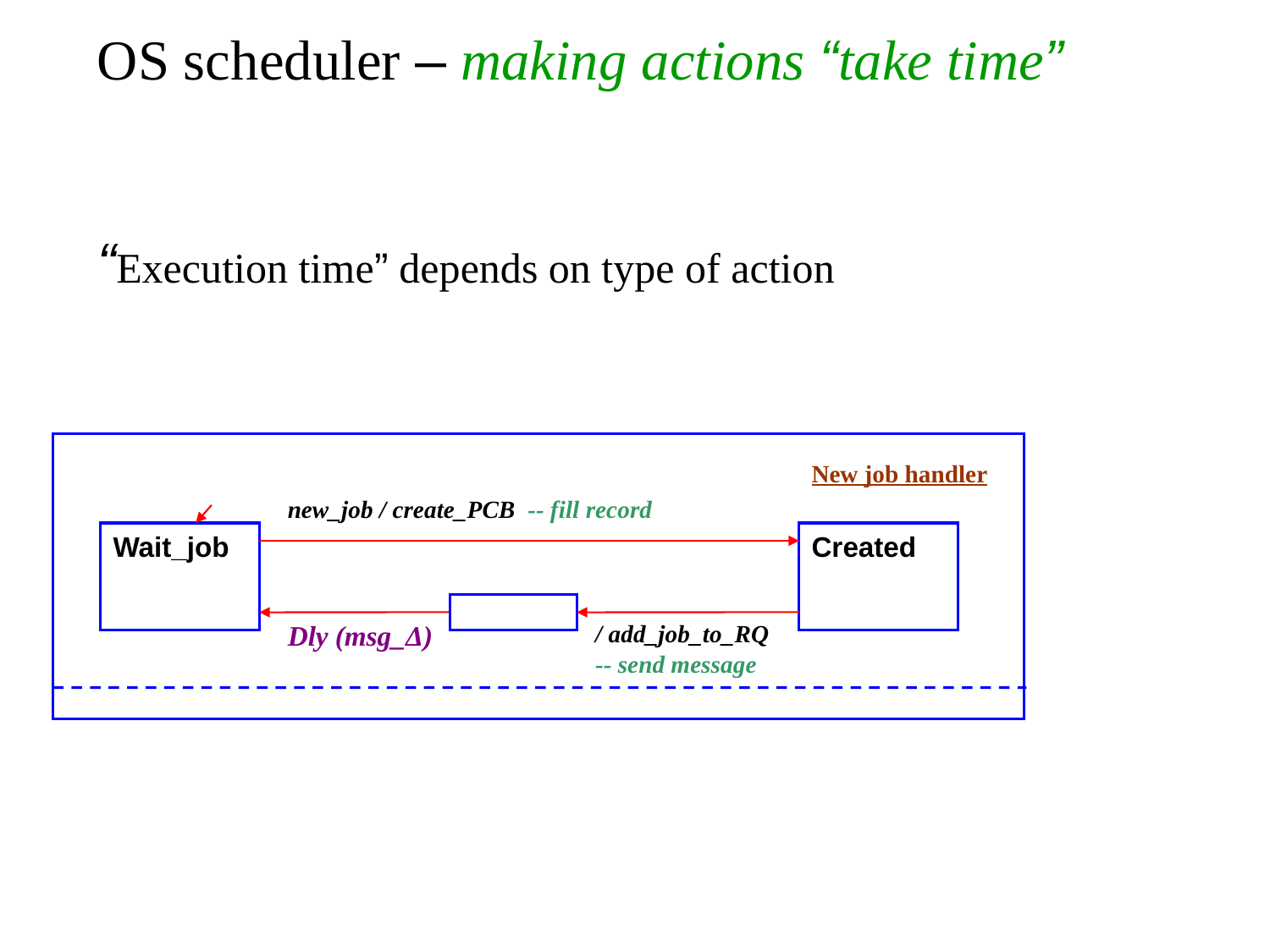

# OS scheduler – making actions “take time” “Execution time” depends on type of action

New job handler
new_job / create_PCB  -- fill record

Wait_job
Created

Dly (msg_Δ)
 / add_job_to_RQ
 -- send message